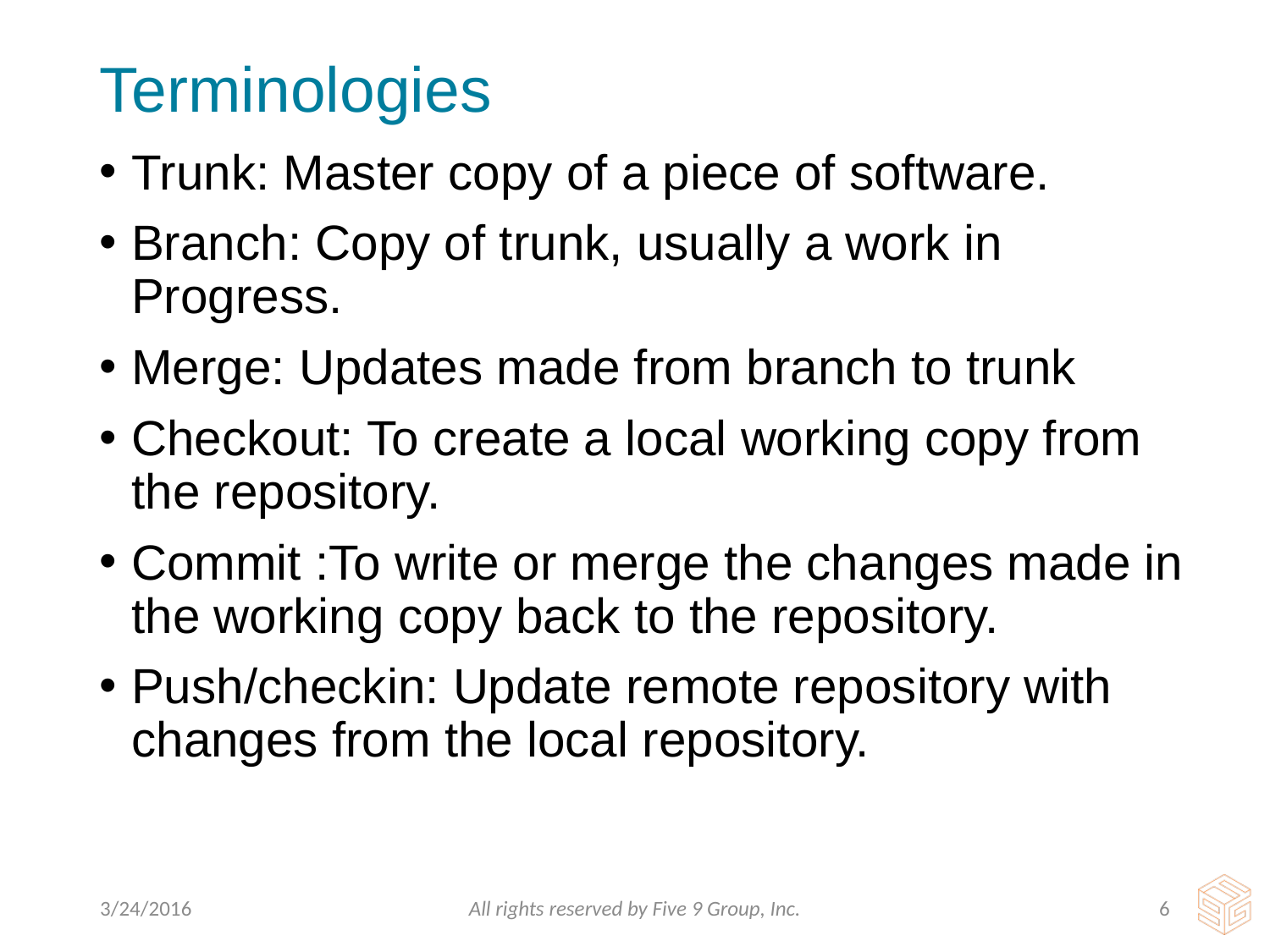

# Terminologies
Trunk: Master copy of a piece of software.
Branch: Copy of trunk, usually a work in Progress.
Merge: Updates made from branch to trunk
Checkout: To create a local working copy from the repository.
Commit :To write or merge the changes made in the working copy back to the repository.
Push/checkin: Update remote repository with changes from the local repository.
3/24/2016
All rights reserved by Five 9 Group, Inc.
6